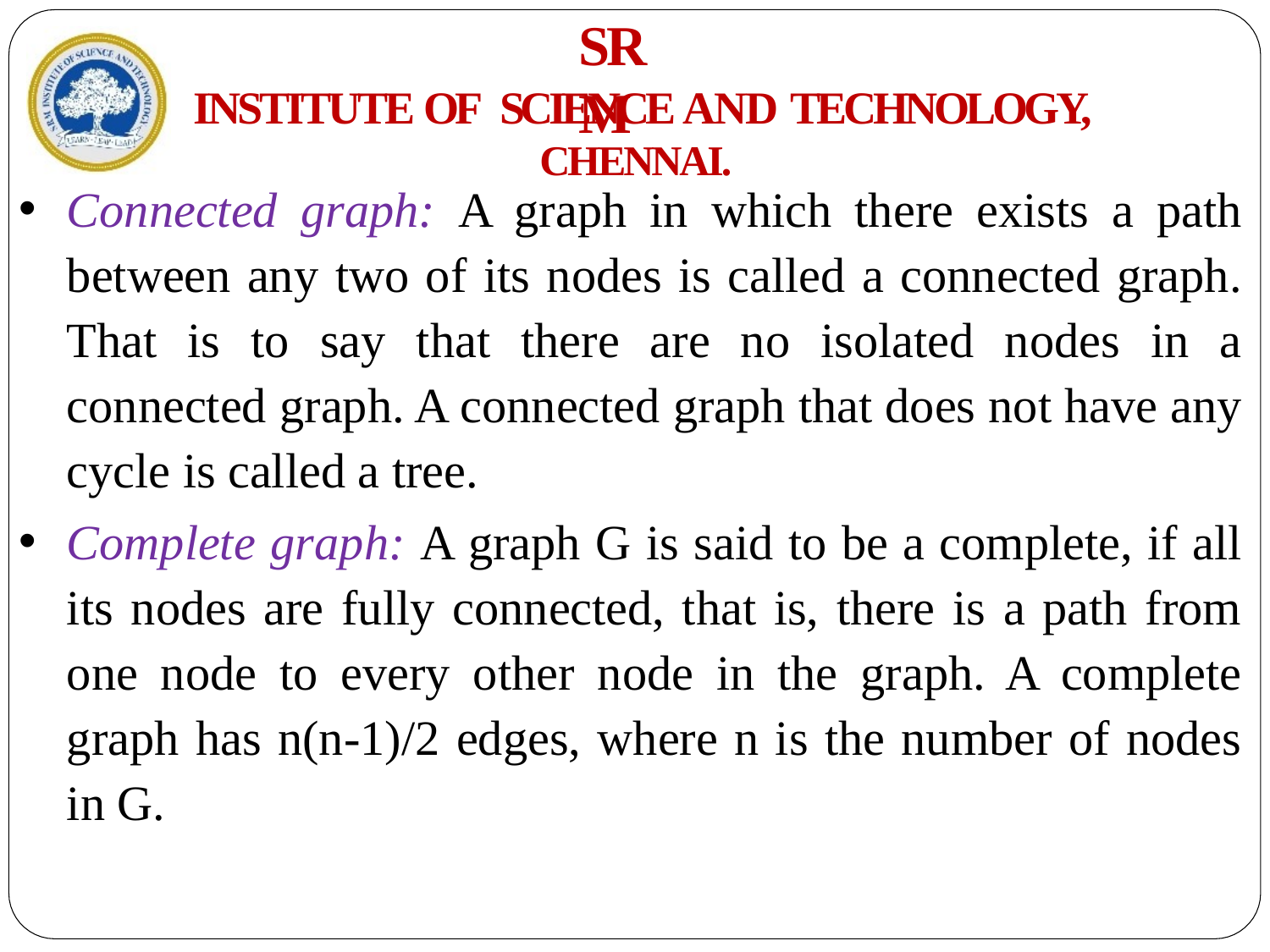

# SRM

INSTITUTE OF  SCIENCE AND TECHNOLOGY,
CHENNAI.
Connected graph: A graph in which there exists a path between any two of its nodes is called a connected graph. That is to say that there are no isolated nodes in a connected graph. A connected graph that does not have any cycle is called a tree.
Complete graph: A graph G is said to be a complete, if all its nodes are fully connected, that is, there is a path from one node to every other node in the graph. A complete graph has n(n-1)/2 edges, where n is the number of nodes in G.